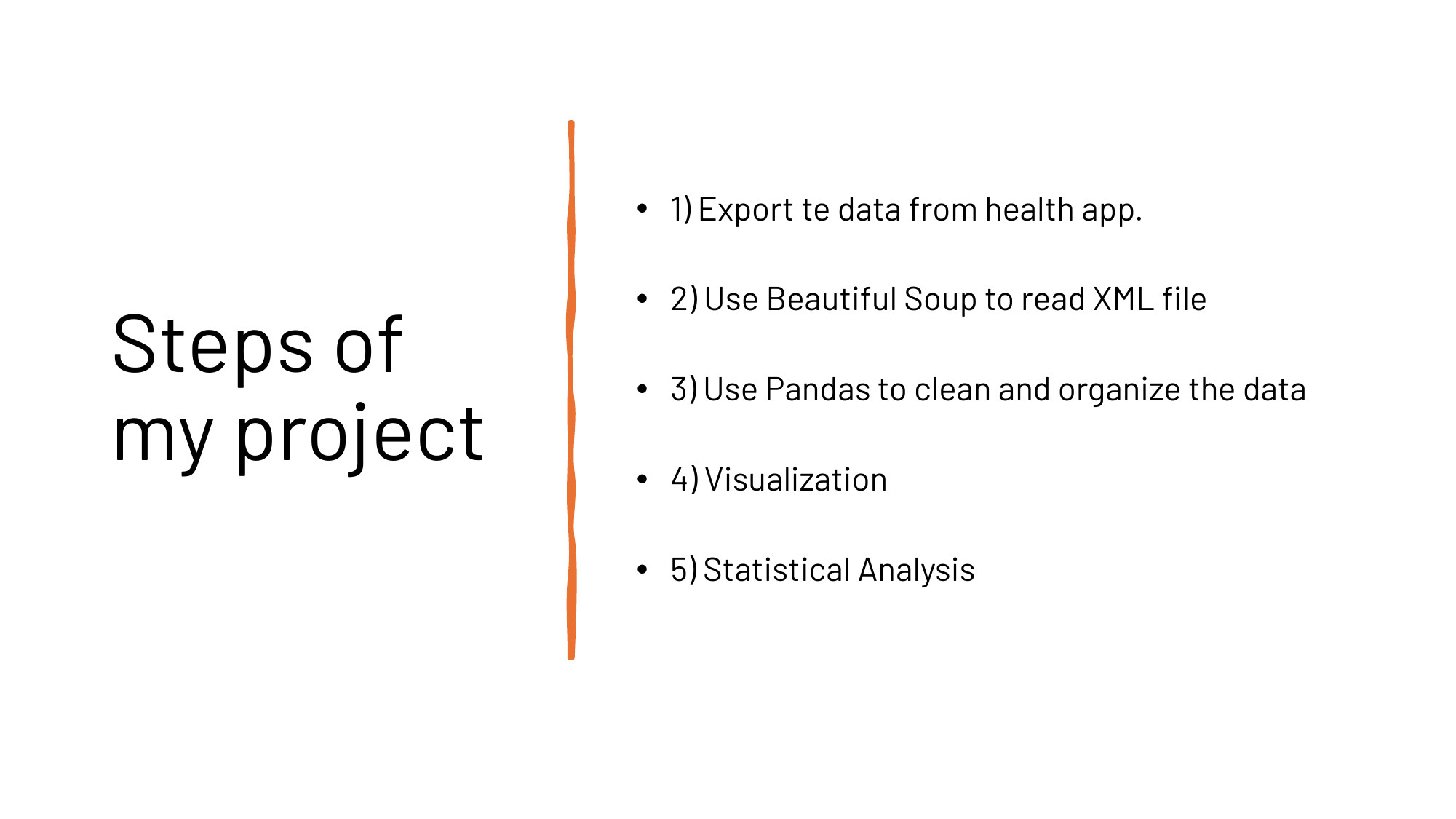

# Steps of my project
 1) Export te data from health app.

 2) Use Beautiful Soup to read XML file

 3) Use Pandas to clean and organize the data

 4) Visualization

 5) Statistical Analysis